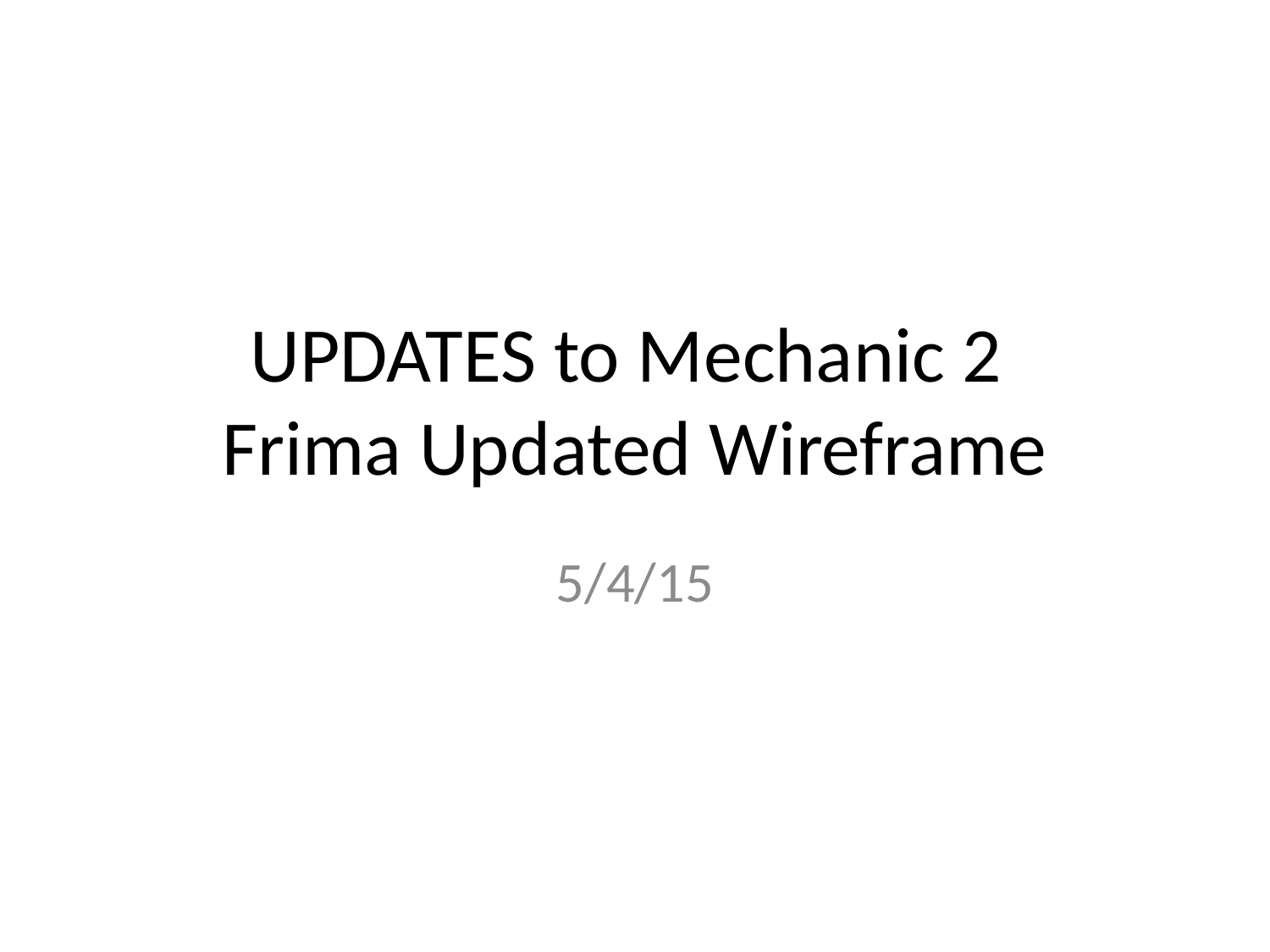

# UPDATES to Mechanic 2 Frima Updated Wireframe
5/4/15